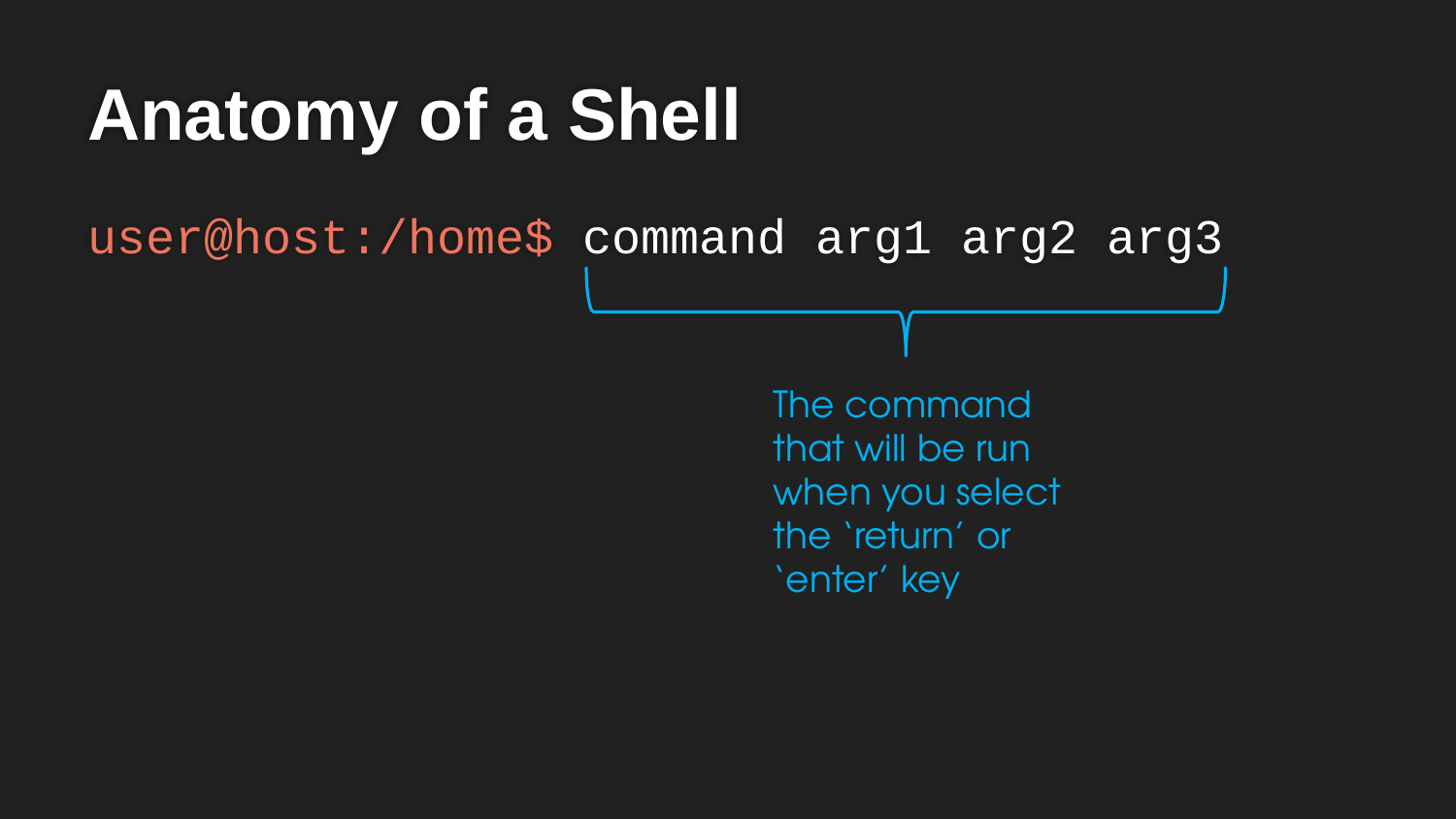

# Anatomy of a Shell
user@host:/home$ command arg1 arg2 arg3
The command that will be run when you select the ‘return’ or ‘enter’ key